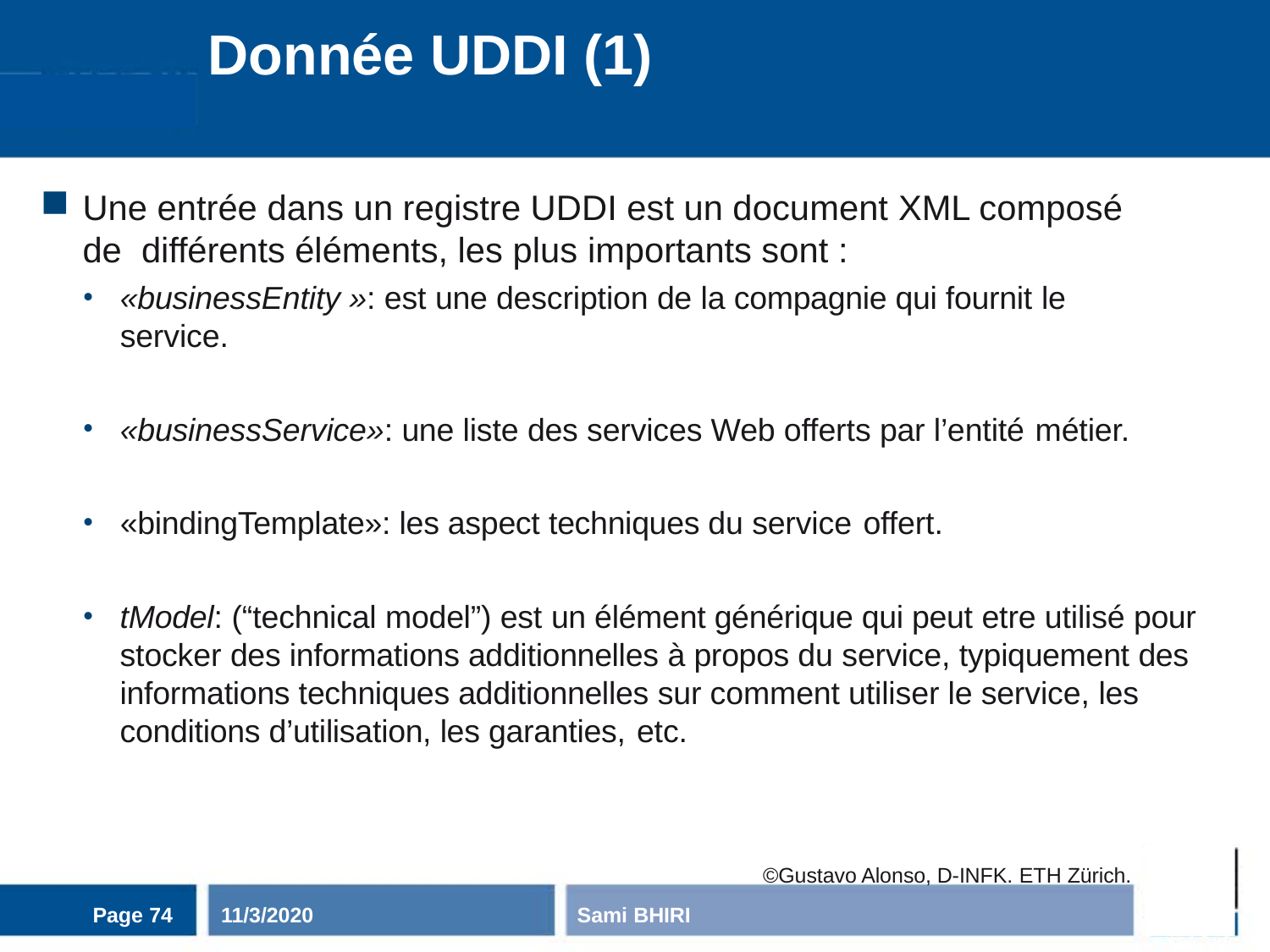

# Donnée UDDI (1)

Une entrée dans un registre UDDI est un document XML composé de  différents éléments, les plus importants sont :
«businessEntity »: est une description de la compagnie qui fournit le service.

«businessService»: une liste des services Web offerts par l’entité métier.

«bindingTemplate»: les aspect techniques du service offert.

tModel: (“technical model”) est un élément générique qui peut etre utilisé pour  stocker des informations additionnelles à propos du service, typiquement des  informations techniques additionnelles sur comment utiliser le service, les  conditions d’utilisation, les garanties, etc.

©Gustavo Alonso, D-INFK. ETH Zürich.
Page 74
11/3/2020
Sami BHIRI